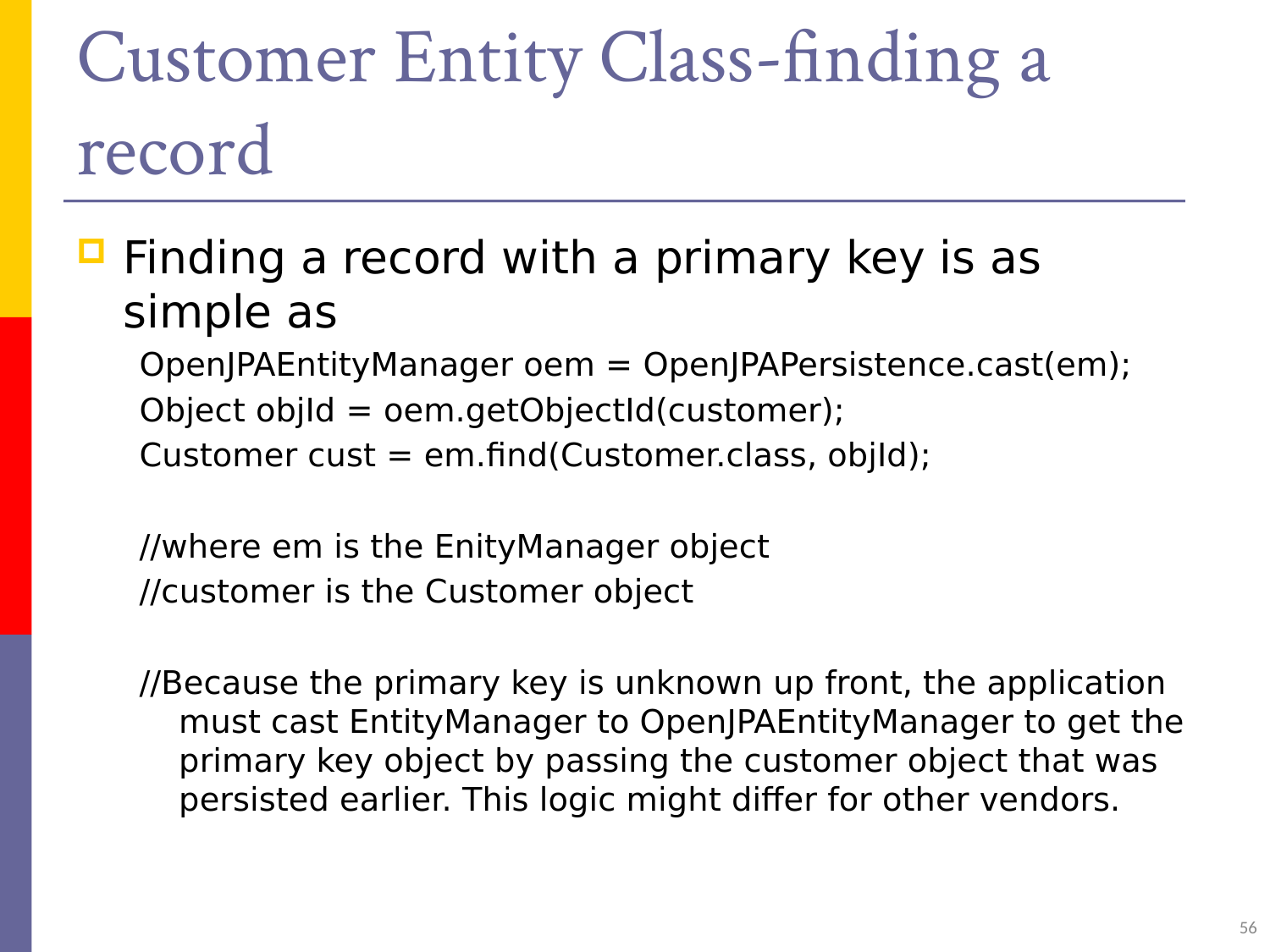

# Customer Entity Class-finding a record
Finding a record with a primary key is as simple as
OpenJPAEntityManager oem = OpenJPAPersistence.cast(em);
Object objId = oem.getObjectId(customer);
Customer cust = em.find(Customer.class, objId);

//where em is the EnityManager object
//customer is the Customer object

//Because the primary key is unknown up front, the application must cast EntityManager to OpenJPAEntityManager to get the primary key object by passing the customer object that was persisted earlier. This logic might differ for other vendors.
56